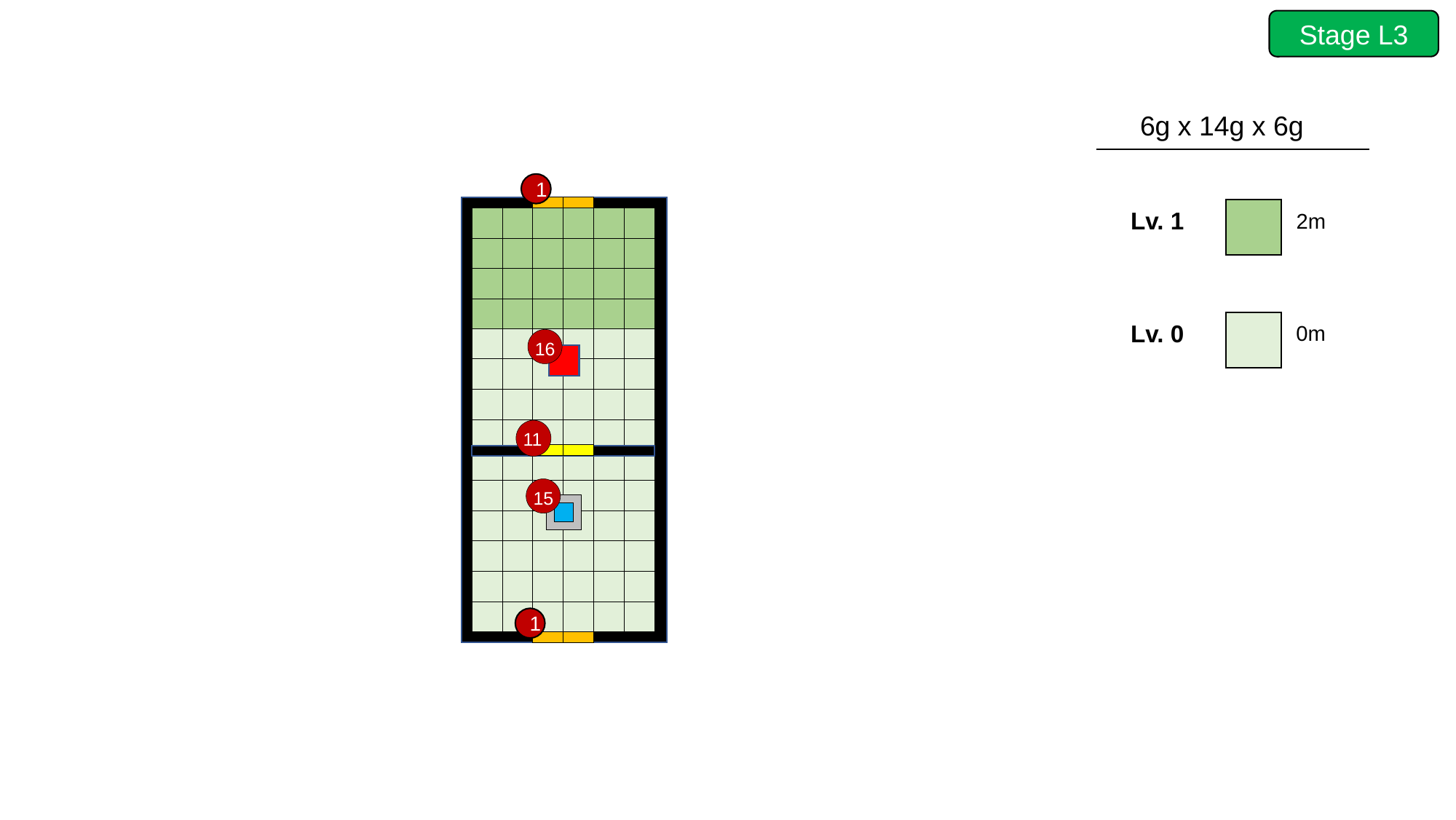

Stage L3
6g x 14g x 6g
1

Lv. 1
2m
Lv. 0
0m

16

11

15

1